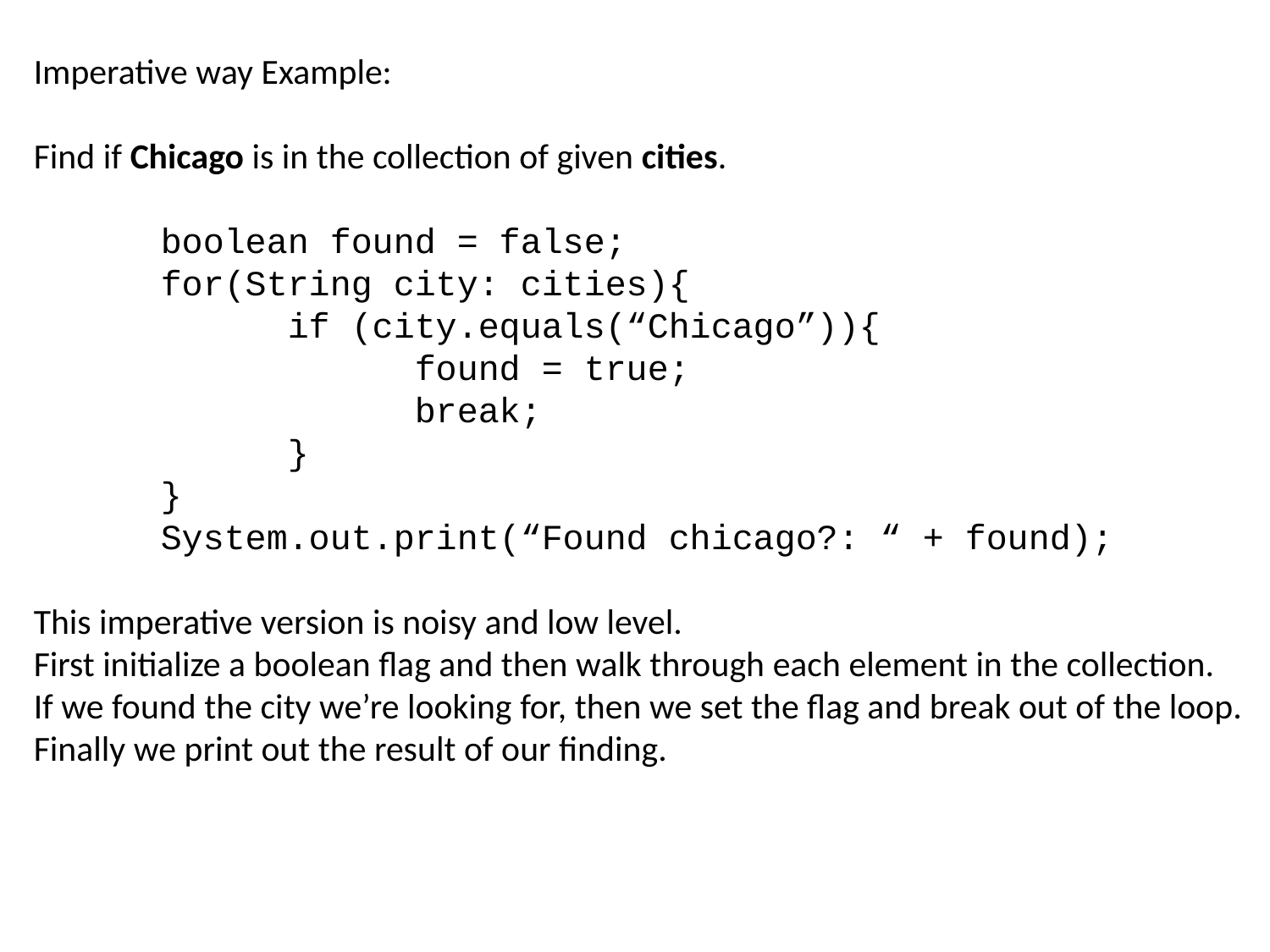

Imperative way Example:

Find if Chicago is in the collection of given cities.

	boolean found = false;
	for(String city: cities){
		if (city.equals(“Chicago”)){
			found = true;
			break;
		}
	}
	System.out.print(“Found chicago?: “ + found);

This imperative version is noisy and low level.
First initialize a boolean flag and then walk through each element in the collection.
If we found the city we’re looking for, then we set the flag and break out of the loop.
Finally we print out the result of our finding.